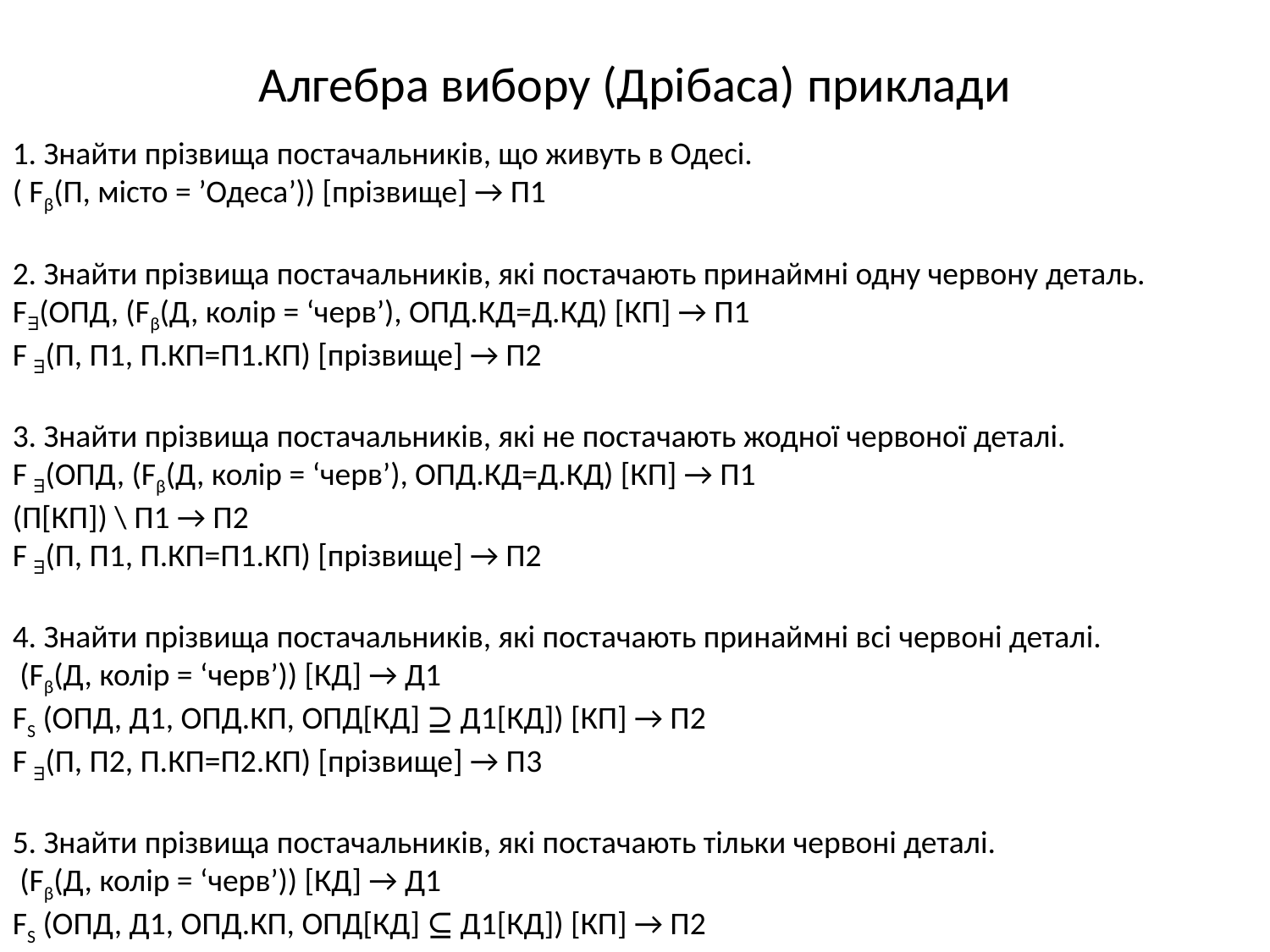

# Алгебра вибору (Дрібаса) приклади
1. Знайти прізвища постачальників, що живуть в Одесі.
( Fβ(П, місто = ’Одеса’)) [прізвище] → П1

2. Знайти прізвища постачальників, які постачають принаймні одну червону деталь.
F∃(ОПД, (Fβ(Д, колір = ‘черв’), ОПД.КД=Д.КД) [КП] → П1
F ∃(П, П1, П.КП=П1.КП) [прізвище] → П2

3. Знайти прізвища постачальників, які не постачають жодної червоної деталі.
F ∃(ОПД, (Fβ(Д, колір = ‘черв’), ОПД.КД=Д.КД) [КП] → П1
(П[КП]) \ П1 → П2
F ∃(П, П1, П.КП=П1.КП) [прізвище] → П2

4. Знайти прізвища постачальників, які постачають принаймні всі червоні деталі.
 (Fβ(Д, колір = ‘черв’)) [КД] → Д1
FS (ОПД, Д1, ОПД.КП, ОПД[КД] ⊇ Д1[КД]) [КП] → П2
F ∃(П, П2, П.КП=П2.КП) [прізвище] → П3

5. Знайти прізвища постачальників, які постачають тільки червоні деталі.
 (Fβ(Д, колір = ‘черв’)) [КД] → Д1
FS (ОПД, Д1, ОПД.КП, ОПД[КД] ⊆ Д1[КД]) [КП] → П2
F ∃(П, П2, П.КП=П2.КП) [прізвище] → П3